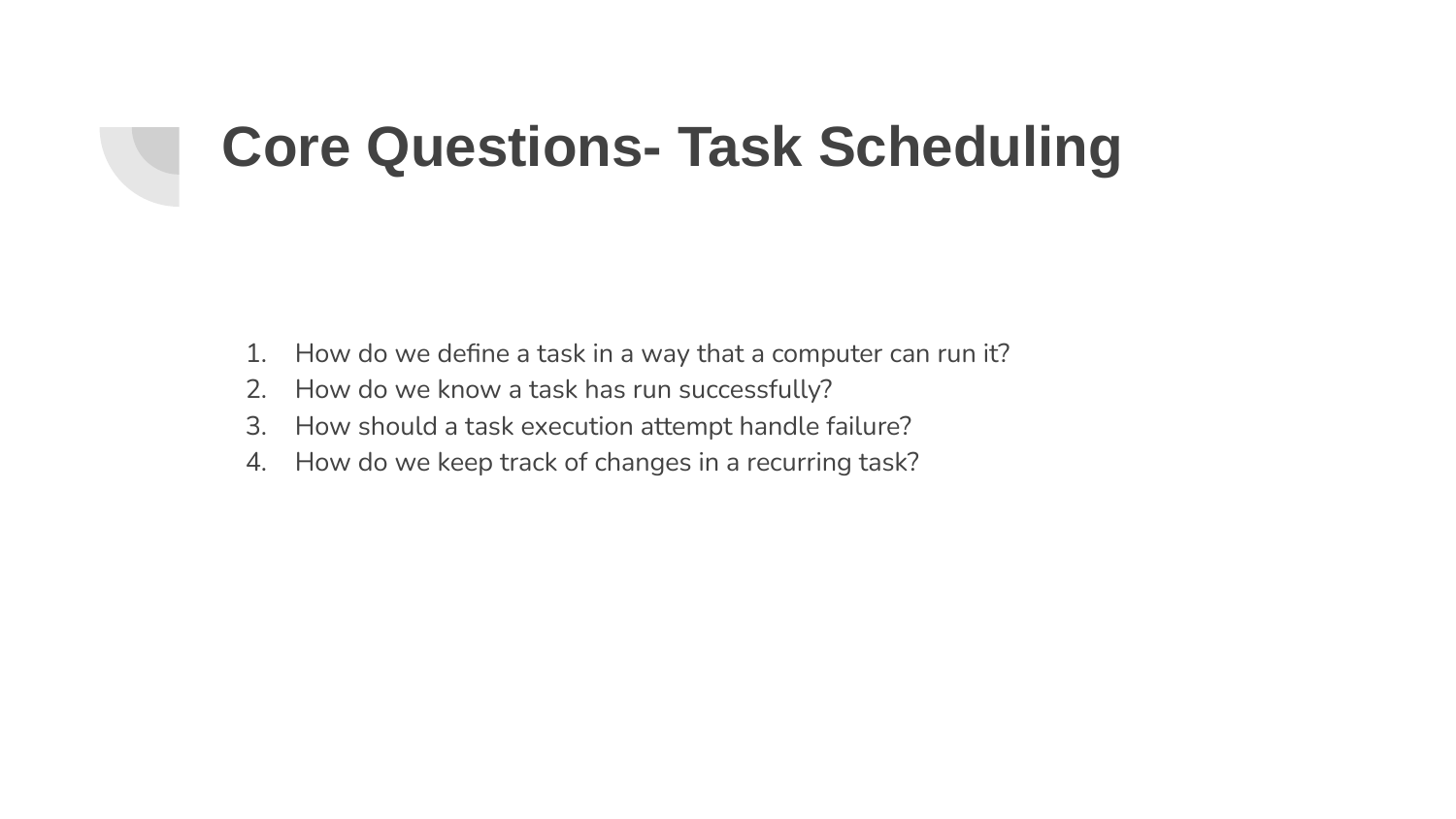

# Core Questions- Task Scheduling
How do we define a task in a way that a computer can run it?
How do we know a task has run successfully?
How should a task execution attempt handle failure?
How do we keep track of changes in a recurring task?